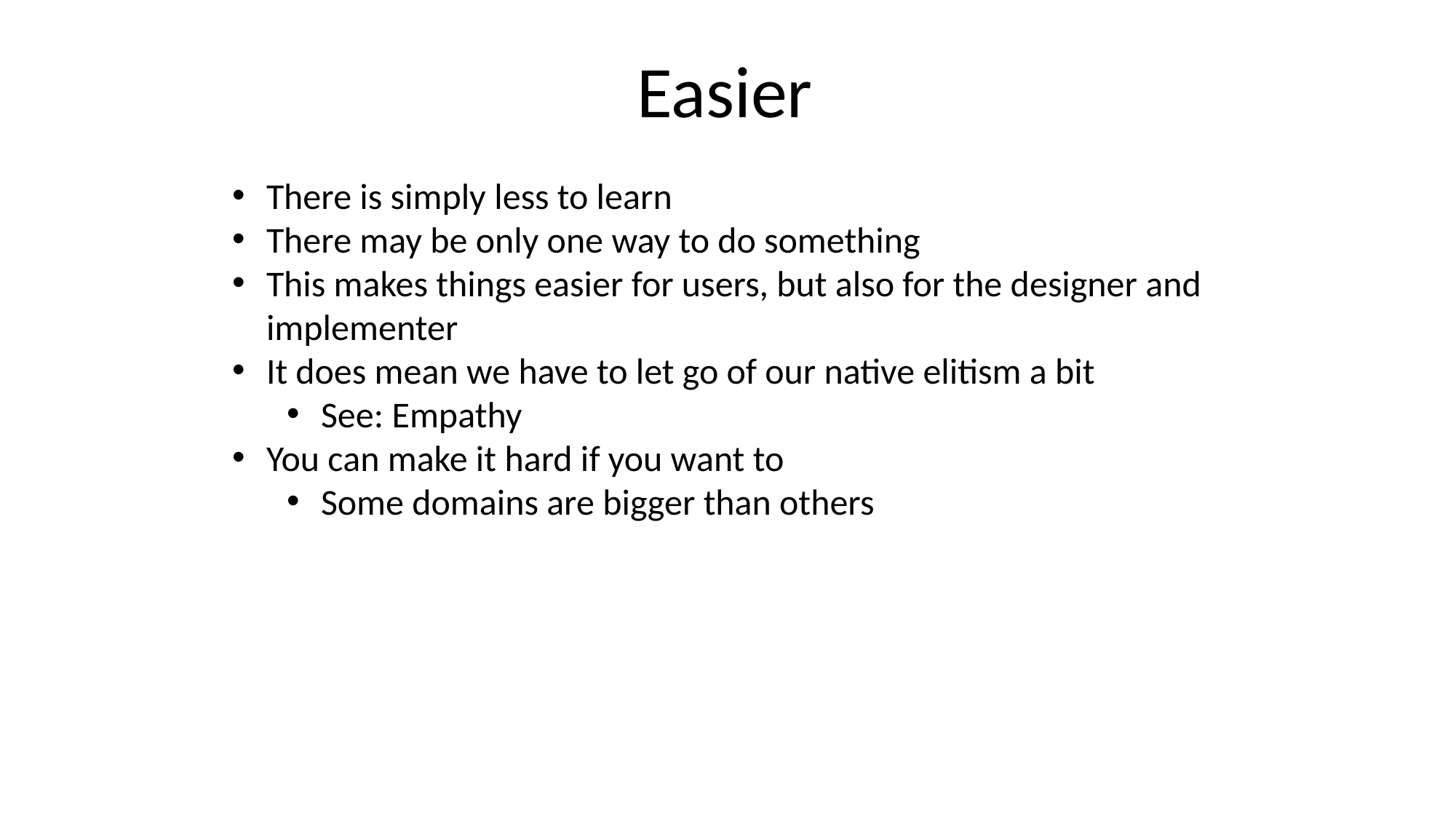

Easier
There is simply less to learn
There may be only one way to do something
This makes things easier for users, but also for the designer and implementer
It does mean we have to let go of our native elitism a bit
See: Empathy
You can make it hard if you want to
Some domains are bigger than others